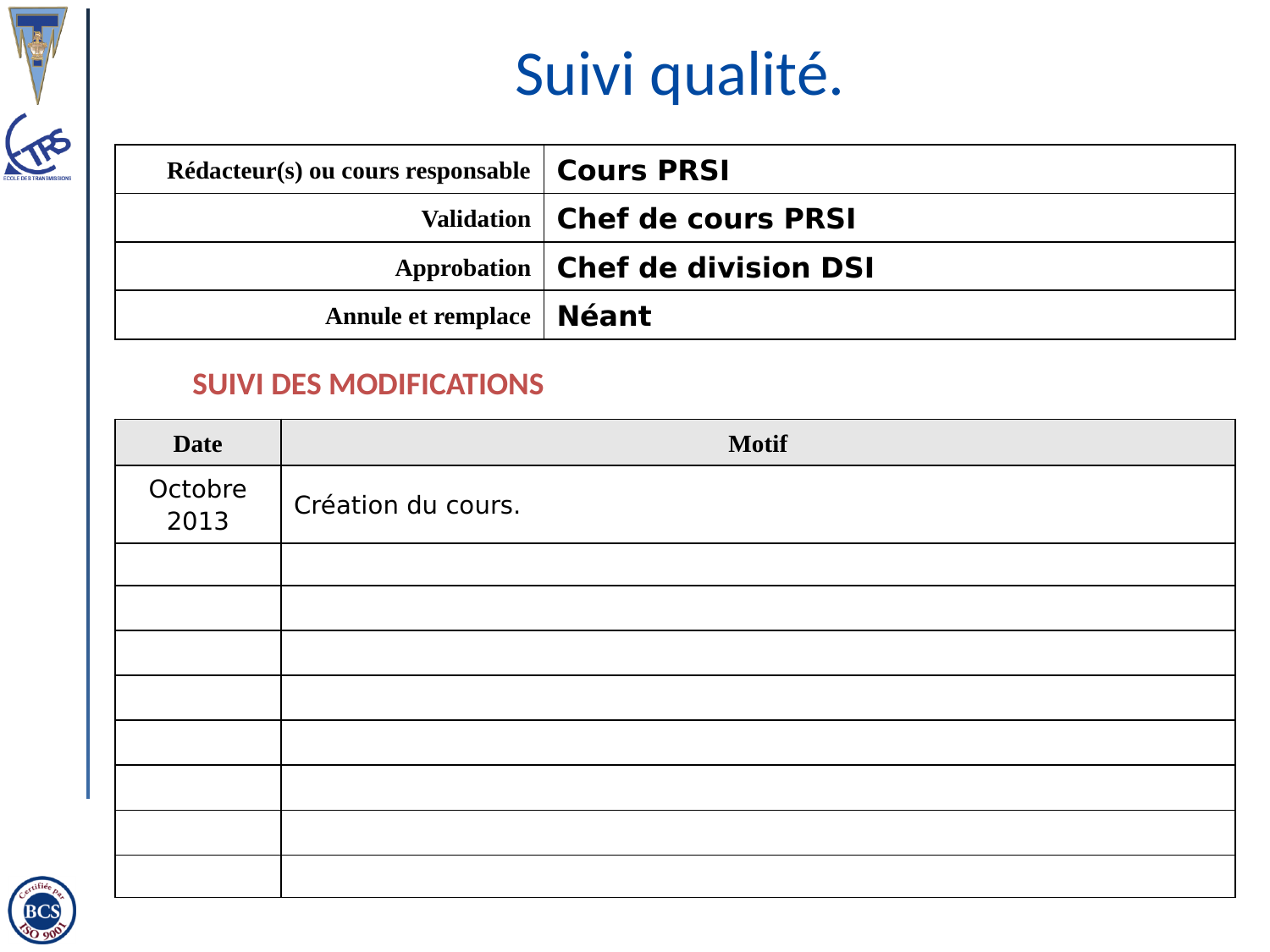

# Suivi qualité.
| Rédacteur(s) ou cours responsable | Cours PRSI |
| --- | --- |
| Validation | Chef de cours PRSI |
| Approbation | Chef de division DSI |
| Annule et remplace | Néant |
SUIVI DES MODIFICATIONS
| Date | Motif |
| --- | --- |
| Octobre 2013 | Création du cours. |
|  |  |
|  |  |
|  |  |
|  |  |
|  |  |
|  |  |
|  |  |
|  |  |